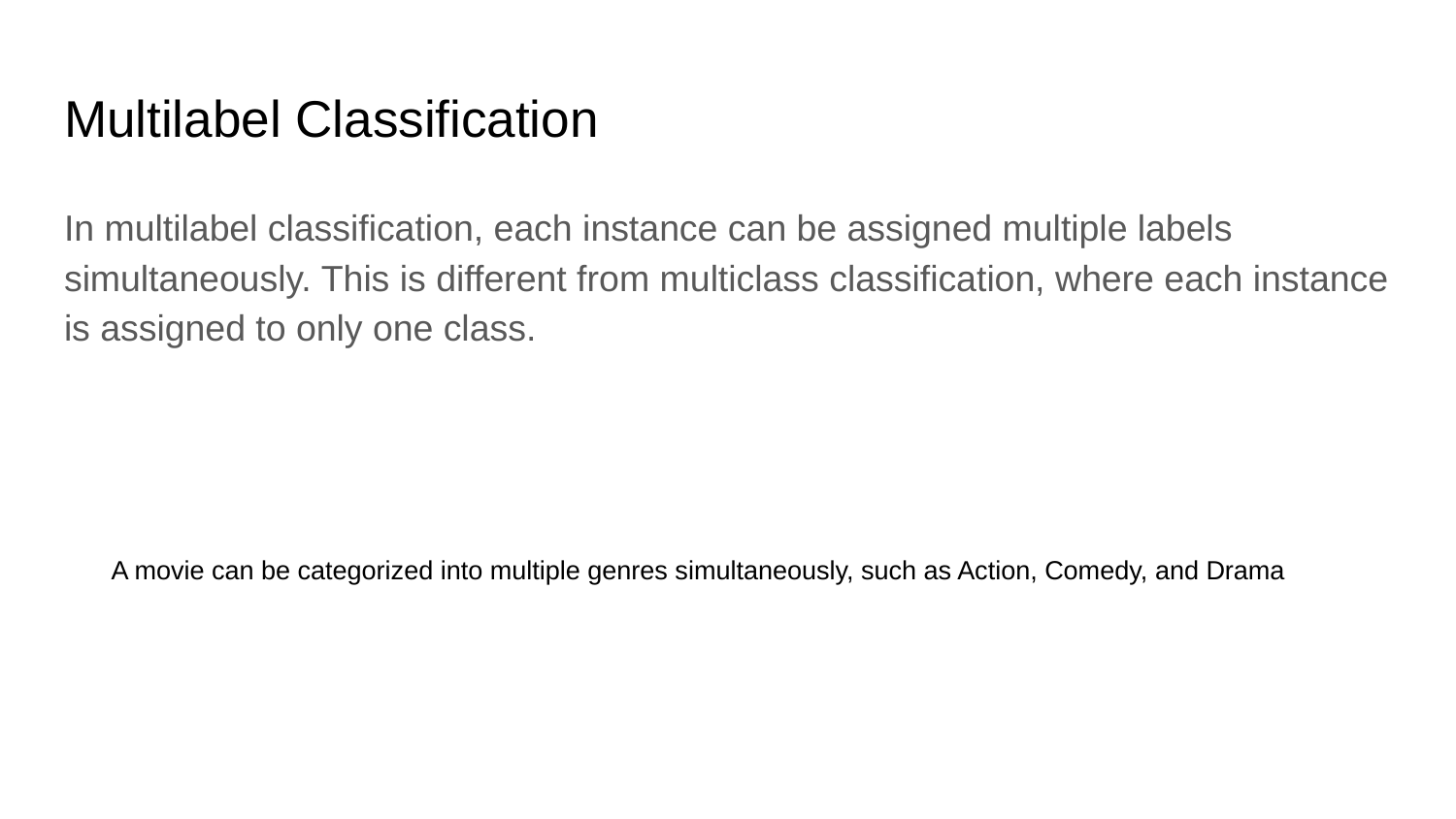

# Multilabel Classification
In multilabel classification, each instance can be assigned multiple labels simultaneously. This is different from multiclass classification, where each instance is assigned to only one class.
A movie can be categorized into multiple genres simultaneously, such as Action, Comedy, and Drama